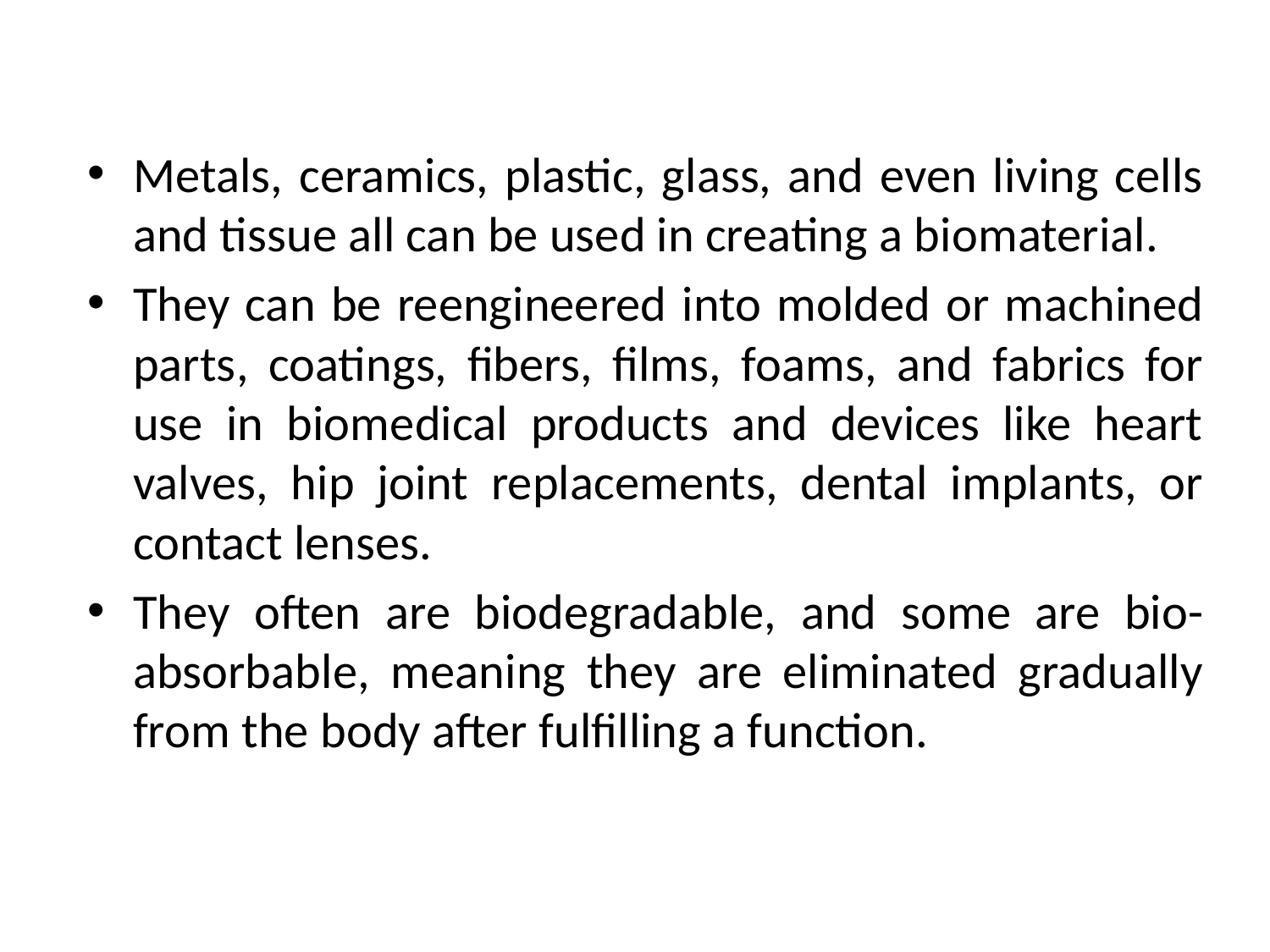

Metals, ceramics, plastic, glass, and even living cells and tissue all can be used in creating a biomaterial.
They can be reengineered into molded or machined parts, coatings, fibers, films, foams, and fabrics for use in biomedical products and devices like heart valves, hip joint replacements, dental implants, or contact lenses.
They often are biodegradable, and some are bio-absorbable, meaning they are eliminated gradually from the body after fulfilling a function.